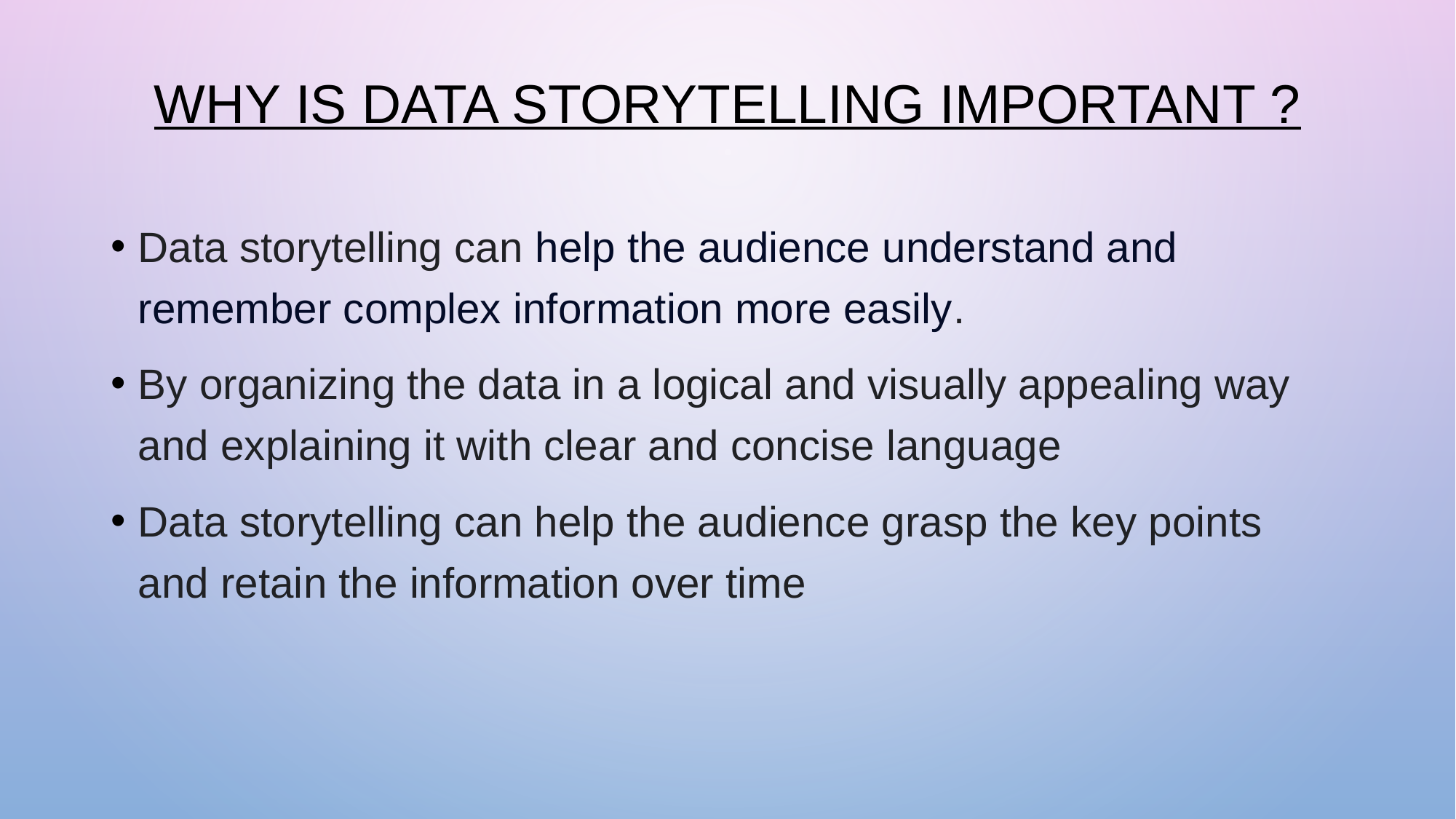

# Why is data storytelling important ?
Data storytelling can help the audience understand and remember complex information more easily.
By organizing the data in a logical and visually appealing way and explaining it with clear and concise language
Data storytelling can help the audience grasp the key points and retain the information over time